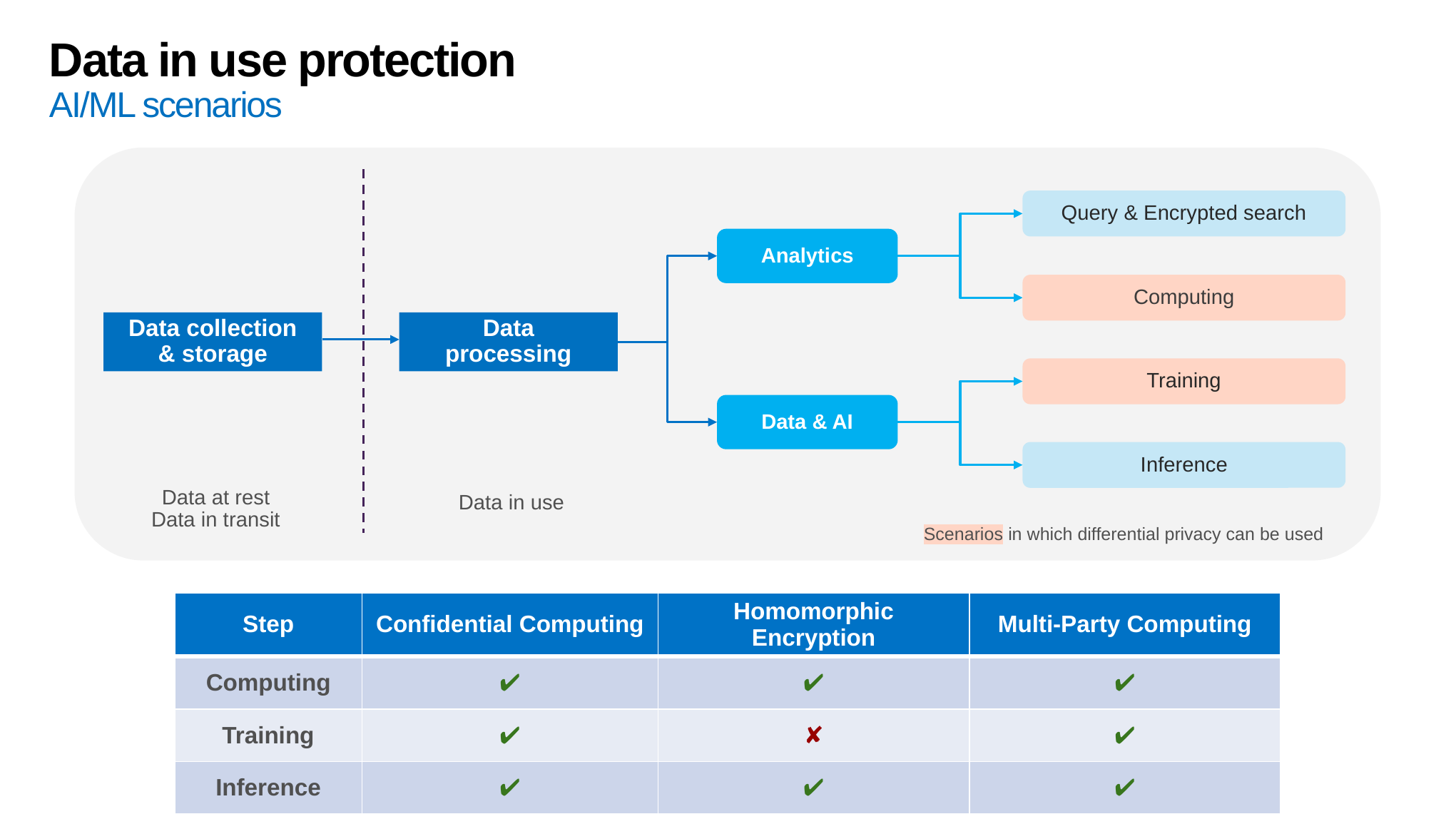

# Data in use protection AI/ML scenarios

Query & Encrypted search
Analytics
Computing
Data processing
Data collection & storage
Training
Data & AI
Inference
Data at rest Data in transit
Data in use
Scenarios in which differential privacy can be used
| Step | Confidential Computing | Homomorphic Encryption | Multi-Party Computing |
| --- | --- | --- | --- |
| Computing | ✔ | ✔ | ✔ |
| Training | ✔ | ✘ | ✔ |
| Inference | ✔ | ✔ | ✔ |